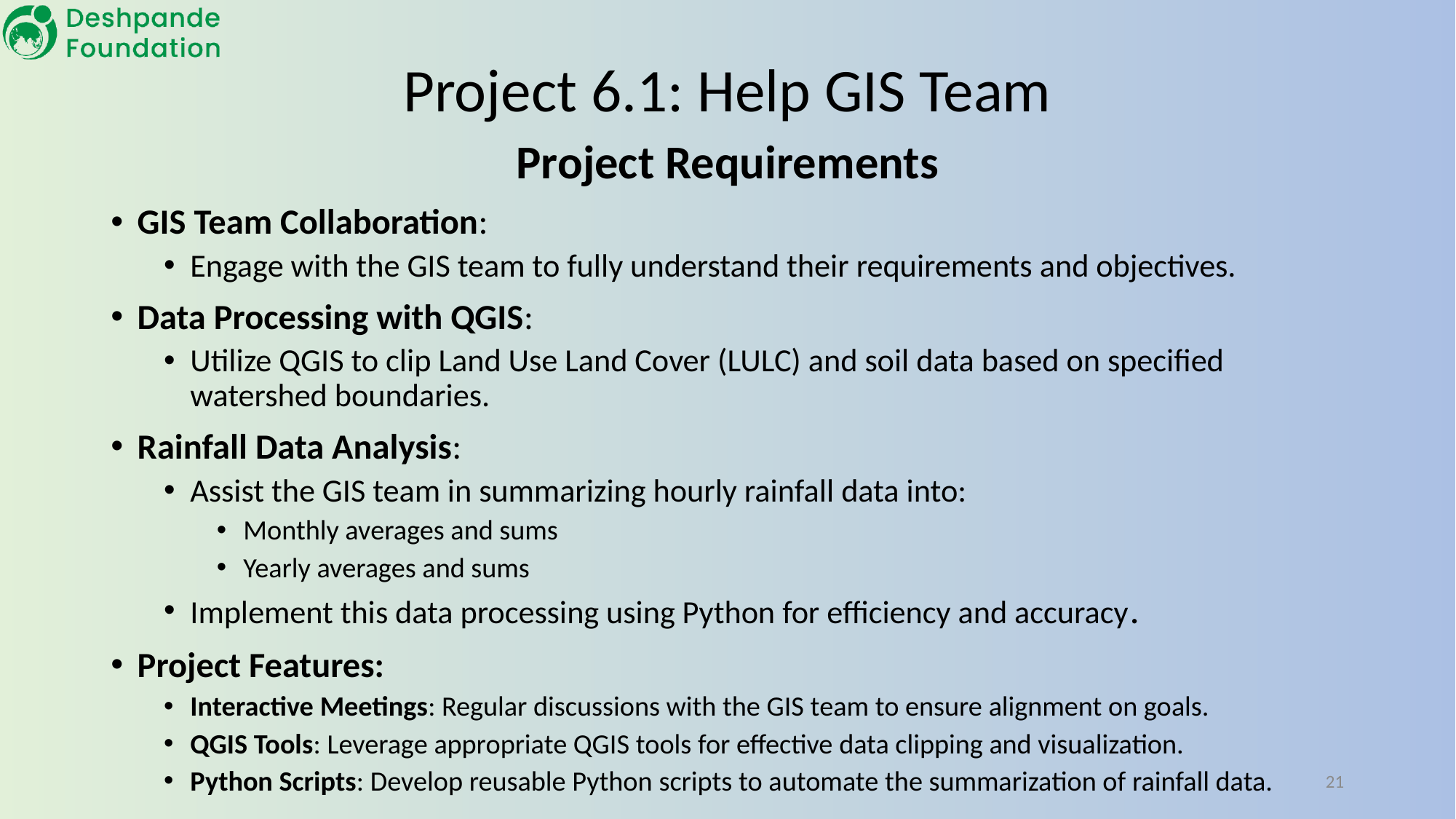

# Project 6.1: Help GIS Team
Project Requirements
GIS Team Collaboration:
Engage with the GIS team to fully understand their requirements and objectives.
Data Processing with QGIS:
Utilize QGIS to clip Land Use Land Cover (LULC) and soil data based on specified watershed boundaries.
Rainfall Data Analysis:
Assist the GIS team in summarizing hourly rainfall data into:
Monthly averages and sums
Yearly averages and sums
Implement this data processing using Python for efficiency and accuracy.
Project Features:
Interactive Meetings: Regular discussions with the GIS team to ensure alignment on goals.
QGIS Tools: Leverage appropriate QGIS tools for effective data clipping and visualization.
Python Scripts: Develop reusable Python scripts to automate the summarization of rainfall data.

21